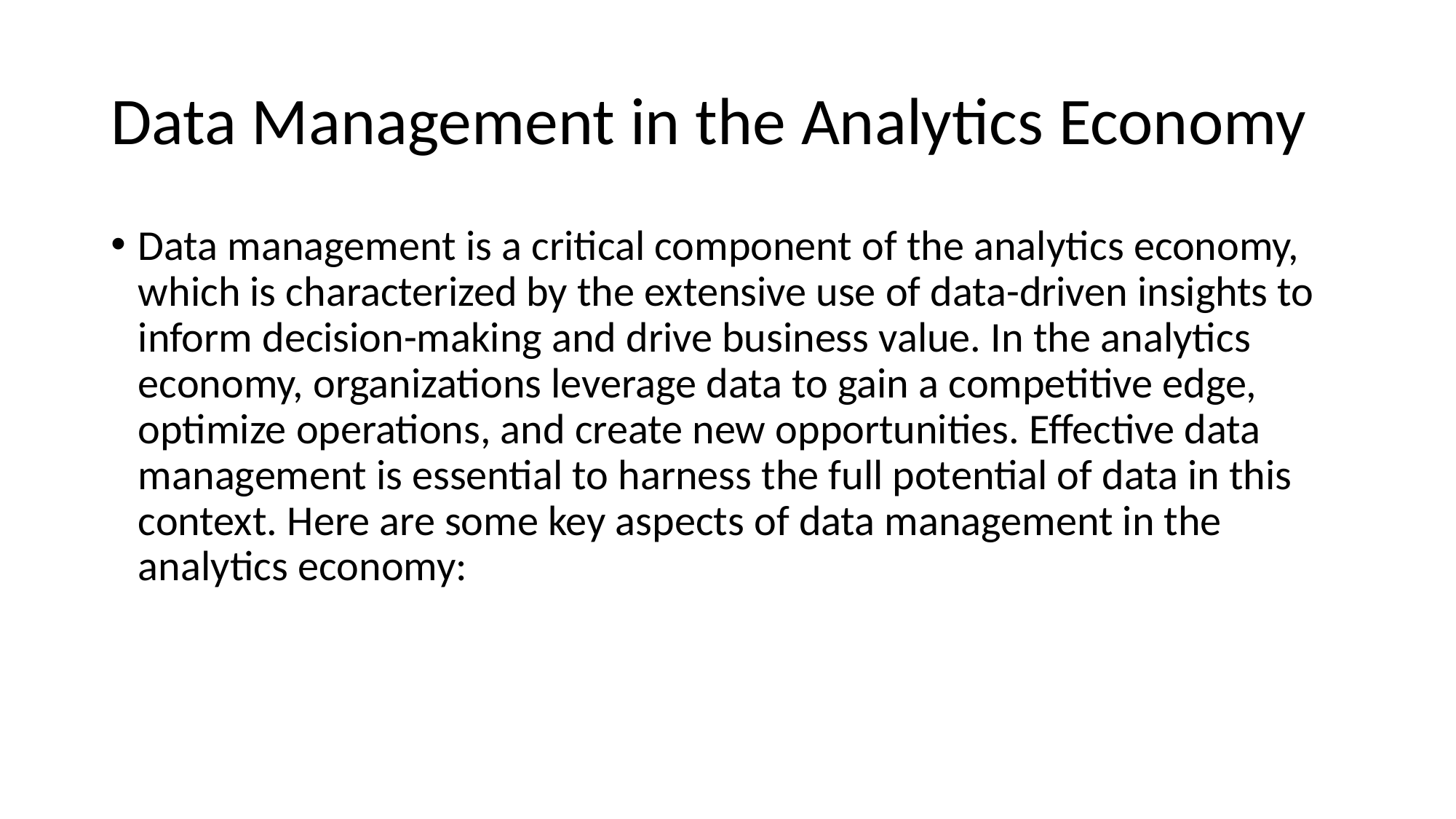

# Data Management in the Analytics Economy
Data management is a critical component of the analytics economy, which is characterized by the extensive use of data-driven insights to inform decision-making and drive business value. In the analytics economy, organizations leverage data to gain a competitive edge, optimize operations, and create new opportunities. Effective data management is essential to harness the full potential of data in this context. Here are some key aspects of data management in the analytics economy: